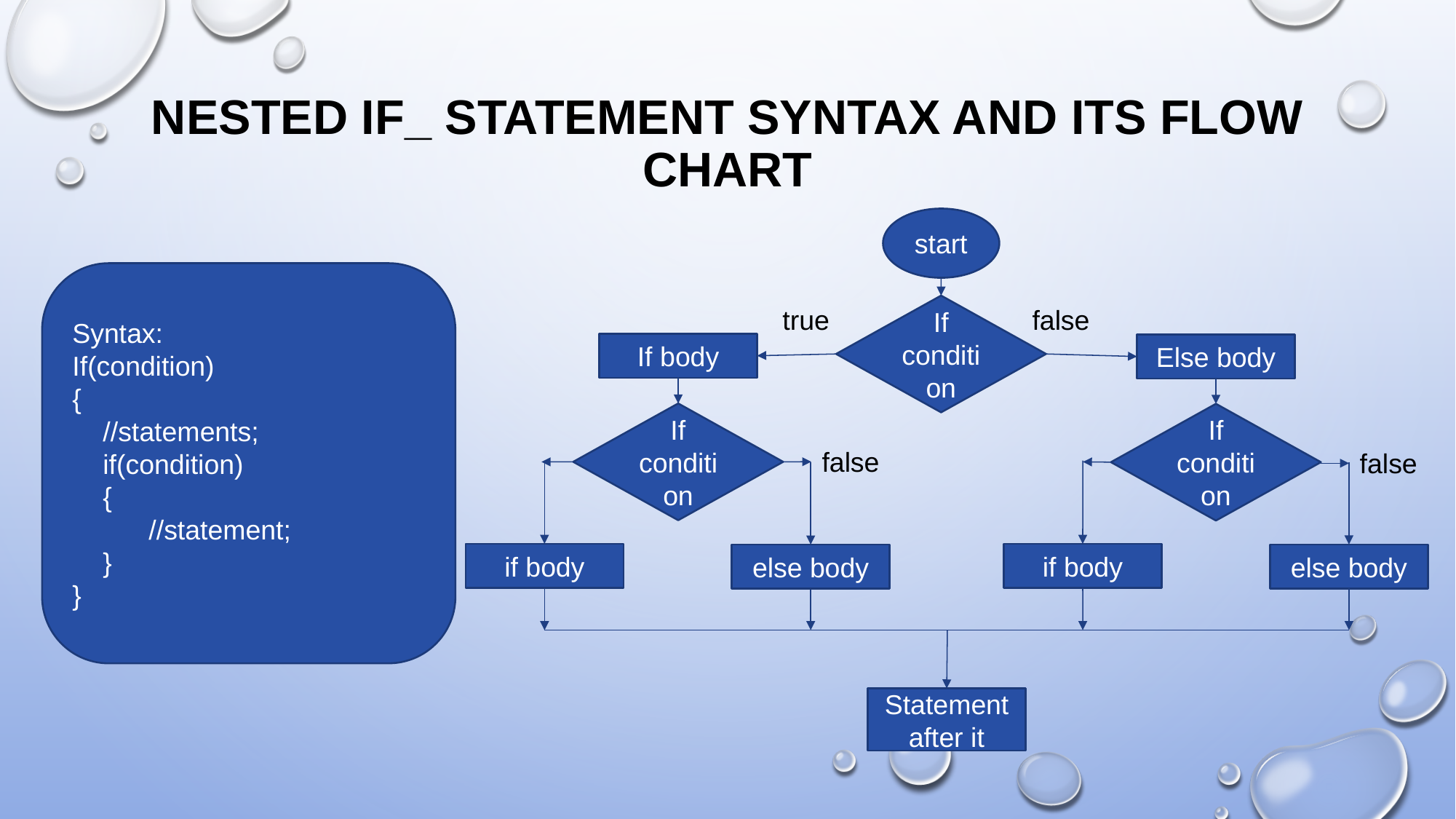

# Nested if_ statement Syntax and its Flow chart
start
false
true
If body
Else body
Syntax:
If(condition)
{
    //statements;
    if(condition)
    {
          //statement;
    }
}
If condition
If condition
If condition
false
false
if body
if body
else body
else body
Statement after it